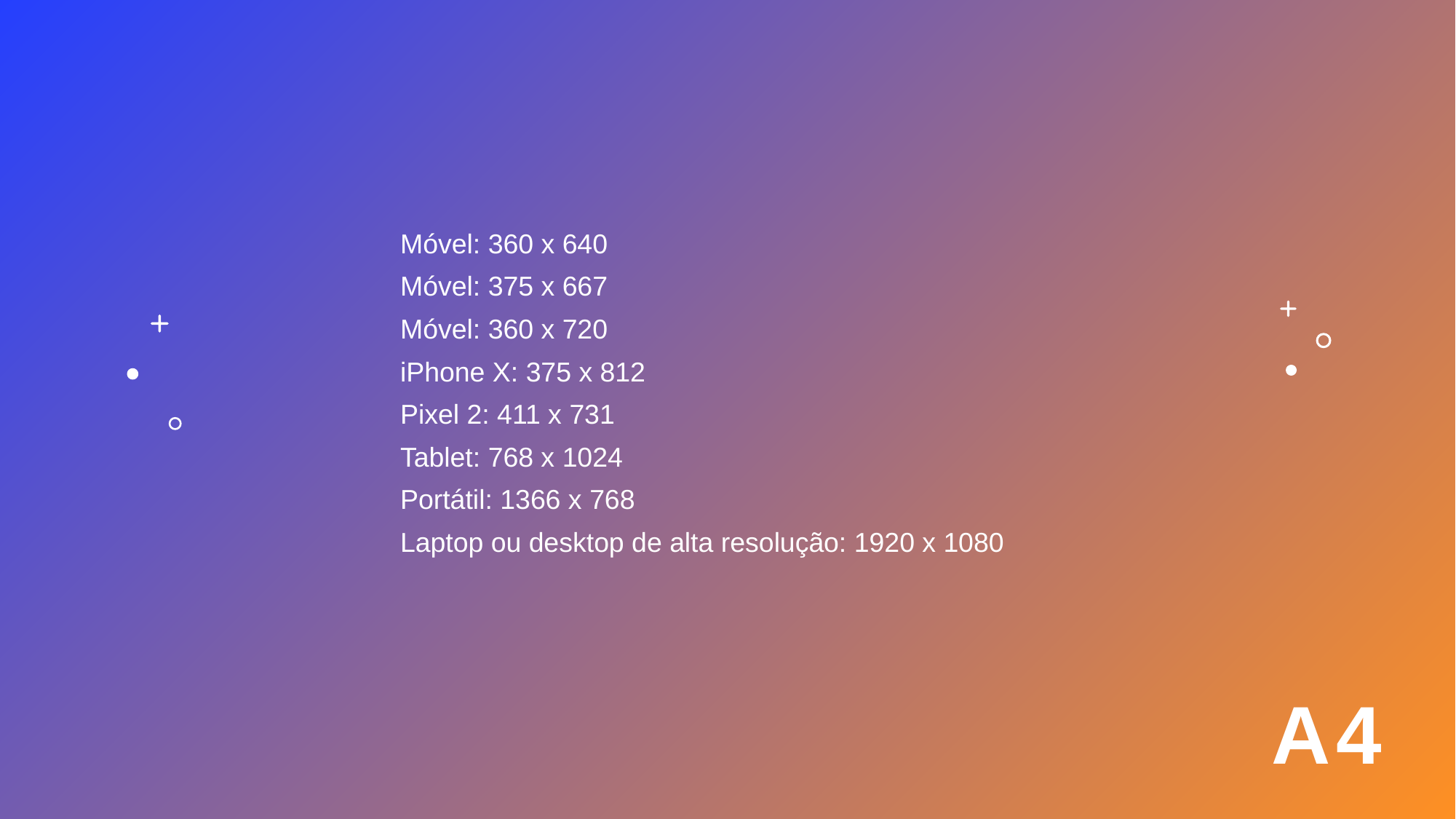

Móvel: 360 x 640
Móvel: 375 x 667
Móvel: 360 x 720
iPhone X: 375 x 812
Pixel 2: 411 x 731
Tablet: 768 x 1024
Portátil: 1366 x 768
Laptop ou desktop de alta resolução: 1920 x 1080
A4